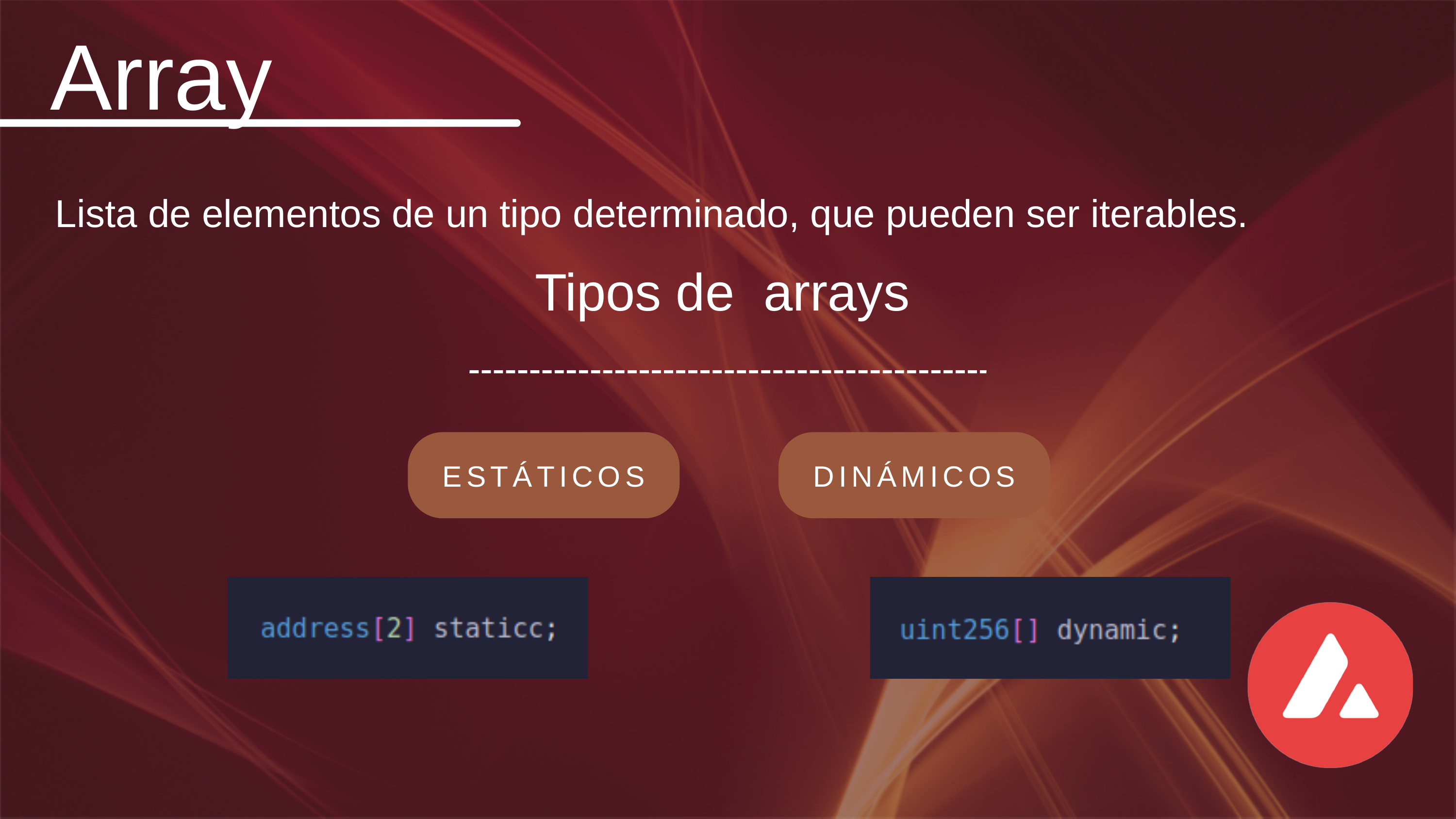

Array

Lista de elementos de un tipo determinado, que pueden ser iterables.

Tipos de  arrays

ESTÁTICOS

DINÁMICOS